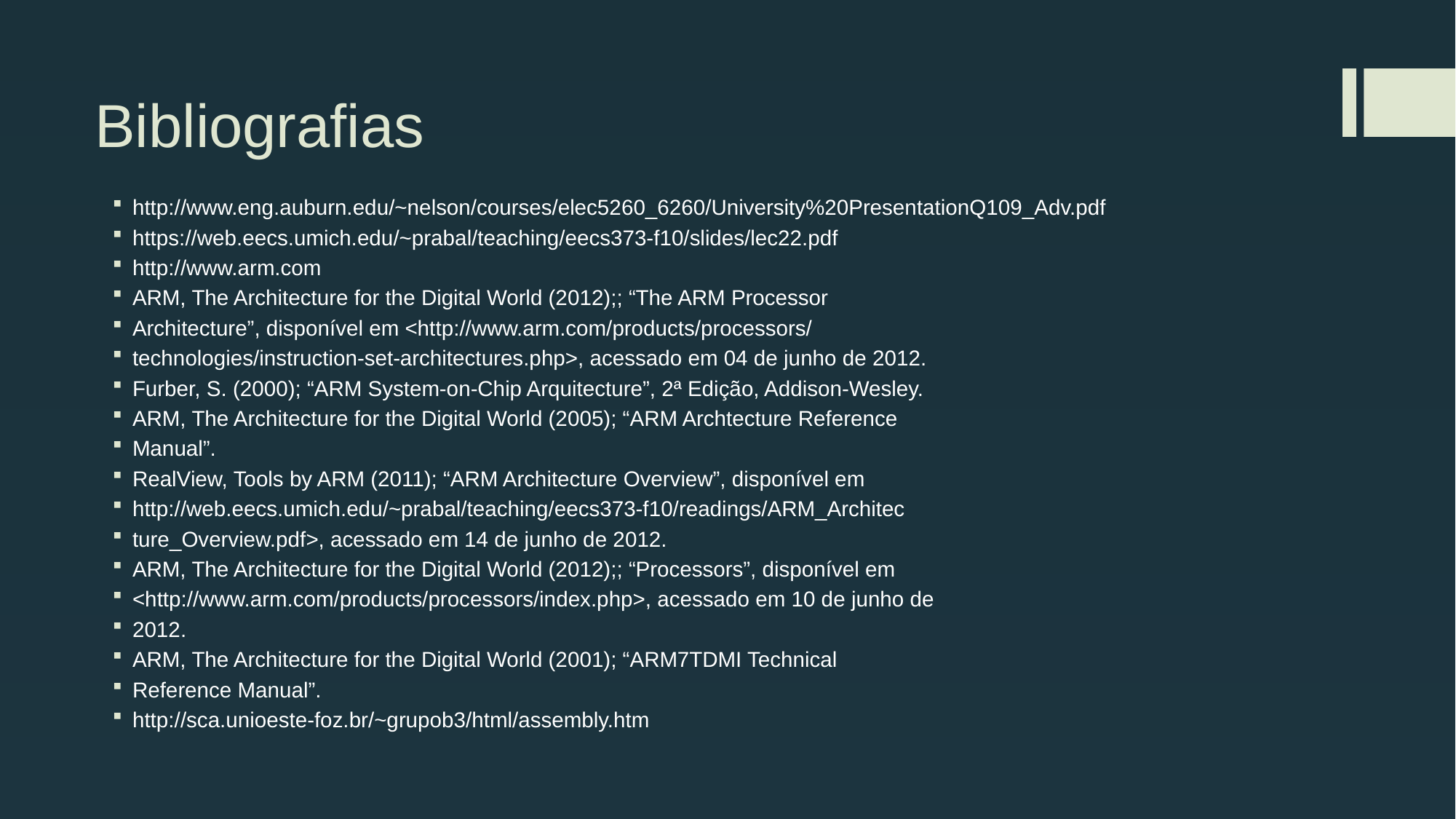

# Bibliografias
http://www.eng.auburn.edu/~nelson/courses/elec5260_6260/University%20PresentationQ109_Adv.pdf
https://web.eecs.umich.edu/~prabal/teaching/eecs373-f10/slides/lec22.pdf
http://www.arm.com
ARM, The Architecture for the Digital World (2012);; “The ARM Processor
Architecture”, disponível em <http://www.arm.com/products/processors/
technologies/instruction-set-architectures.php>, acessado em 04 de junho de 2012.
Furber, S. (2000); “ARM System-on-Chip Arquitecture”, 2ª Edição, Addison-Wesley.
ARM, The Architecture for the Digital World (2005); “ARM Archtecture Reference
Manual”.
RealView, Tools by ARM (2011); “ARM Architecture Overview”, disponível em
http://web.eecs.umich.edu/~prabal/teaching/eecs373-f10/readings/ARM_Architec
ture_Overview.pdf>, acessado em 14 de junho de 2012.
ARM, The Architecture for the Digital World (2012);; “Processors”, disponível em
<http://www.arm.com/products/processors/index.php>, acessado em 10 de junho de
2012.
ARM, The Architecture for the Digital World (2001); “ARM7TDMI Technical
Reference Manual”.
http://sca.unioeste-foz.br/~grupob3/html/assembly.htm